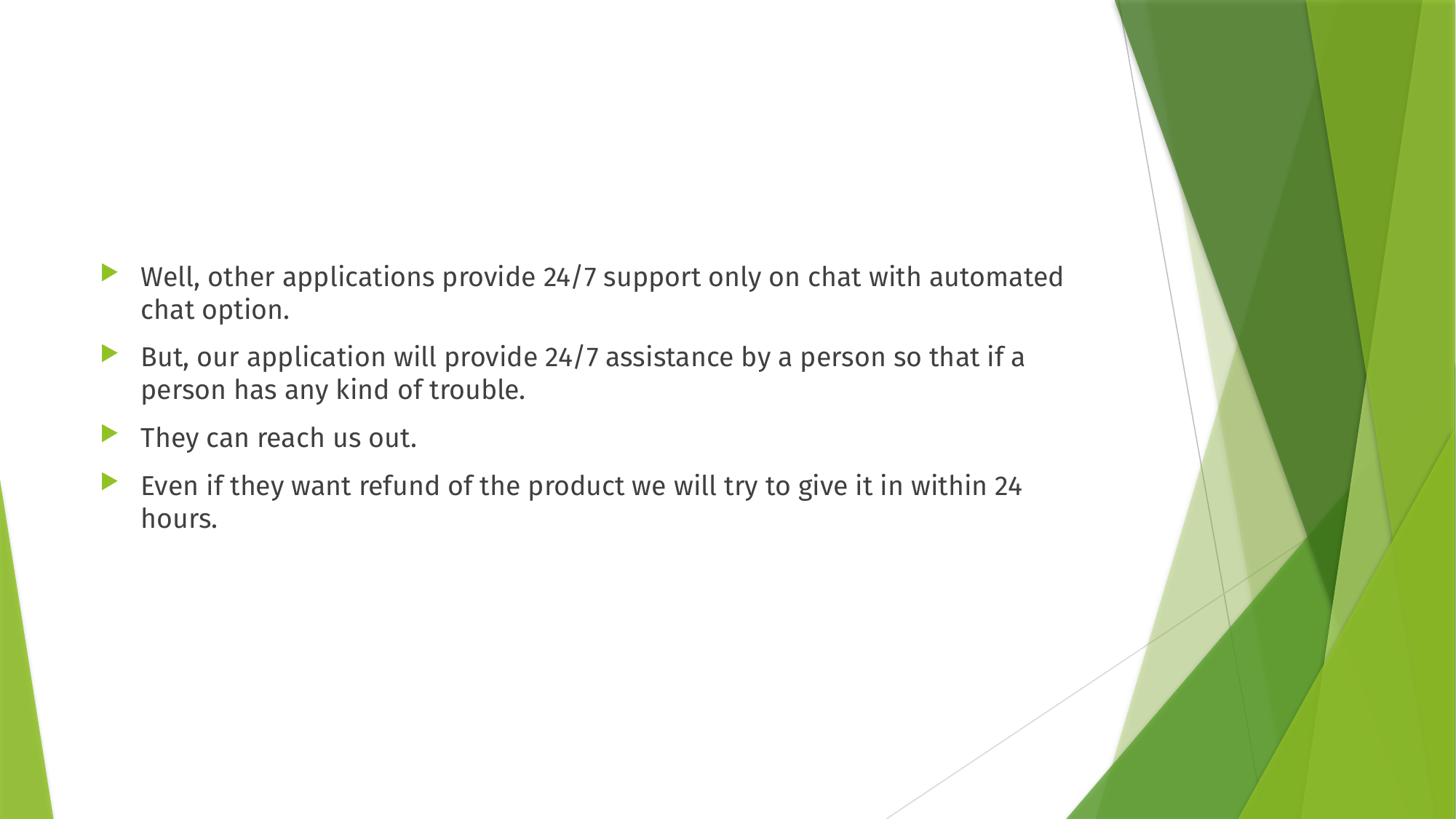

Well, other applications provide 24/7 support only on chat with automated chat option.
But, our application will provide 24/7 assistance by a person so that if a person has any kind of trouble.
They can reach us out.
Even if they want refund of the product we will try to give it in within 24 hours.